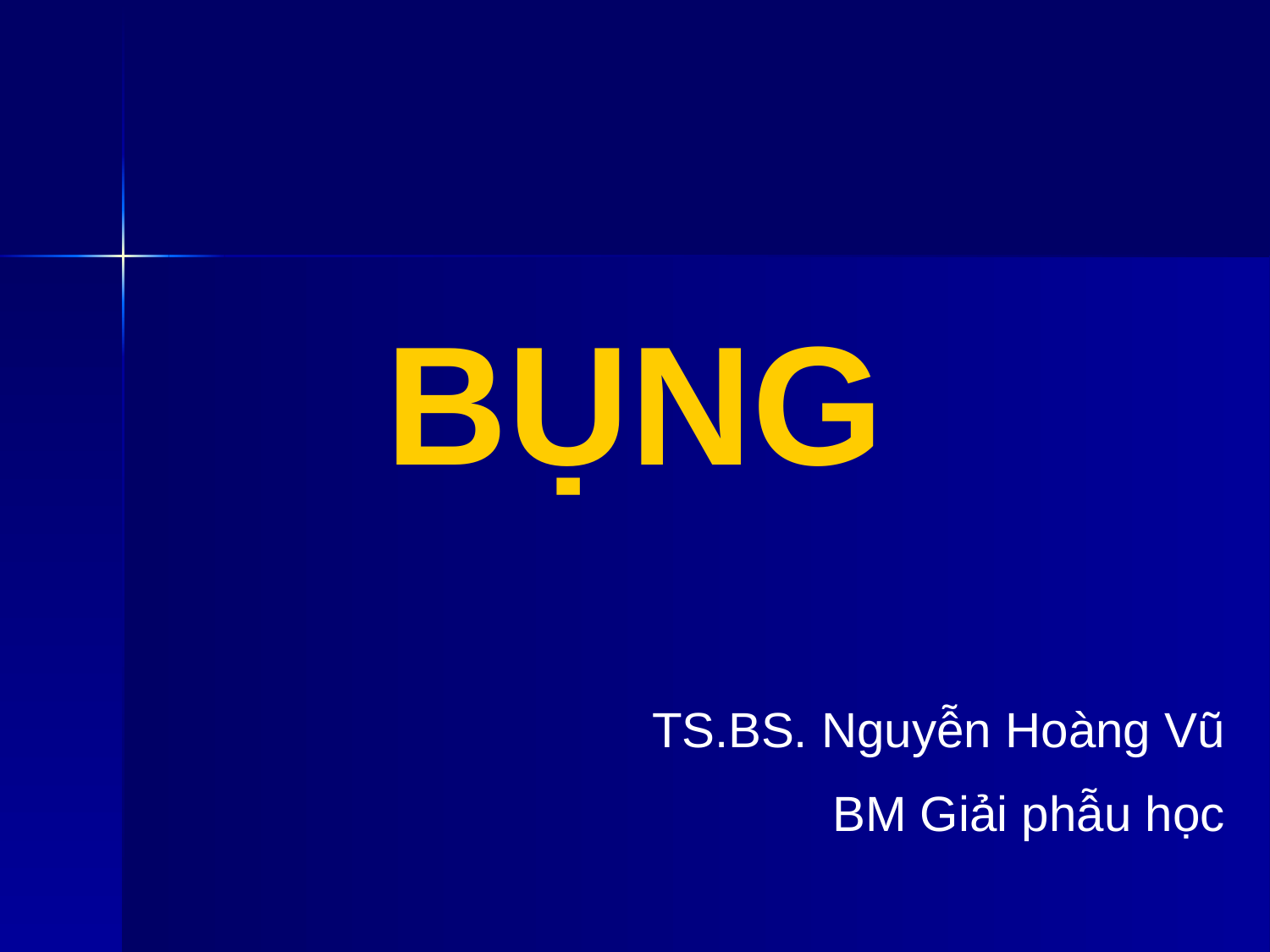

# BỤNG
TS.BS. Nguyễn Hoàng Vũ
BM Giải phẫu học